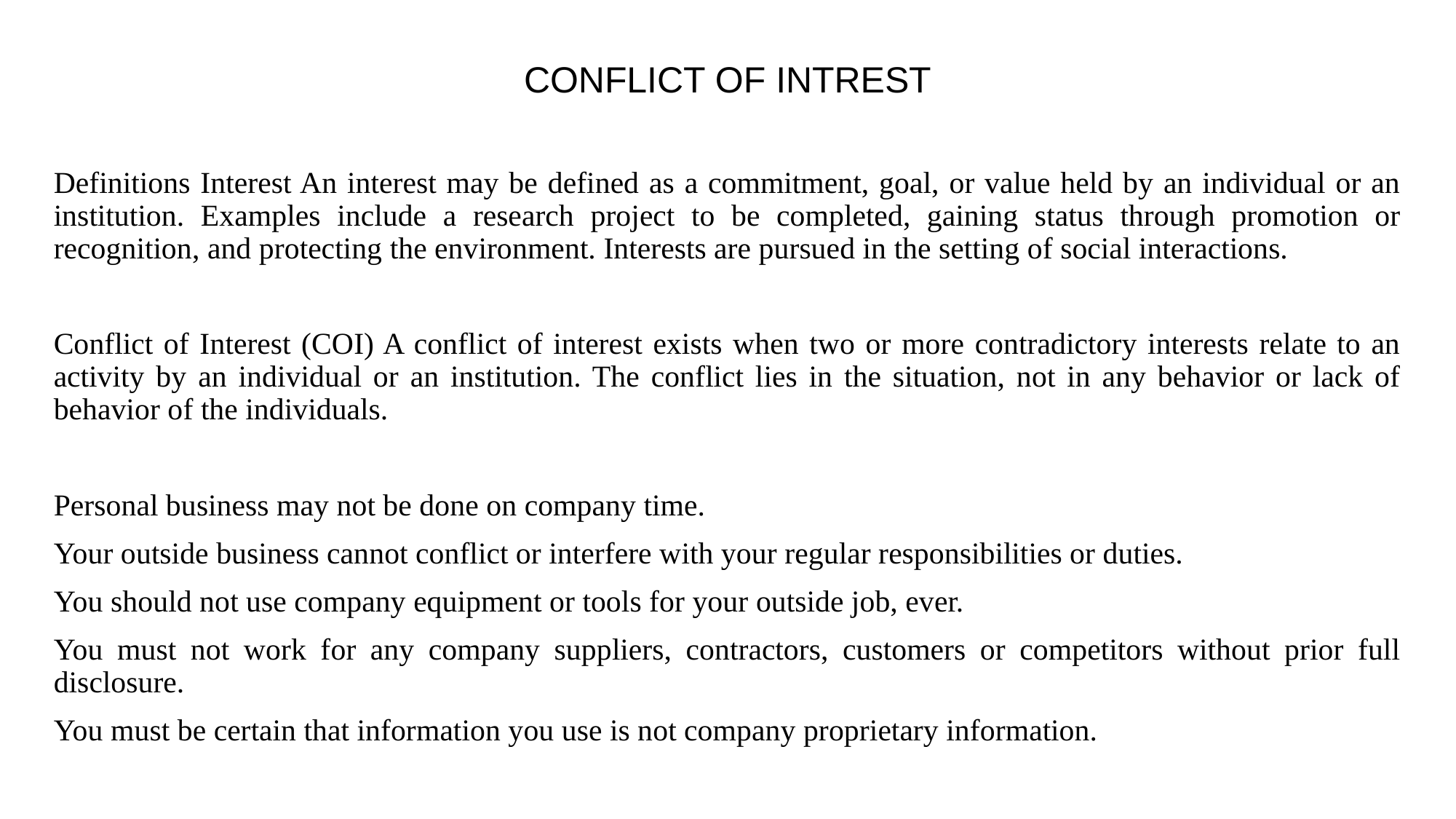

# CONFLICT OF INTREST
Definitions Interest An interest may be defined as a commitment, goal, or value held by an individual or an institution. Examples include a research project to be completed, gaining status through promotion or recognition, and protecting the environment. Interests are pursued in the setting of social interactions.

Conflict of Interest (COI) A conflict of interest exists when two or more contradictory interests relate to an activity by an individual or an institution. The conflict lies in the situation, not in any behavior or lack of behavior of the individuals.

Personal business may not be done on company time.
Your outside business cannot conflict or interfere with your regular responsibilities or duties.
You should not use company equipment or tools for your outside job, ever.
You must not work for any company suppliers, contractors, customers or competitors without prior full disclosure.
You must be certain that information you use is not company proprietary information.